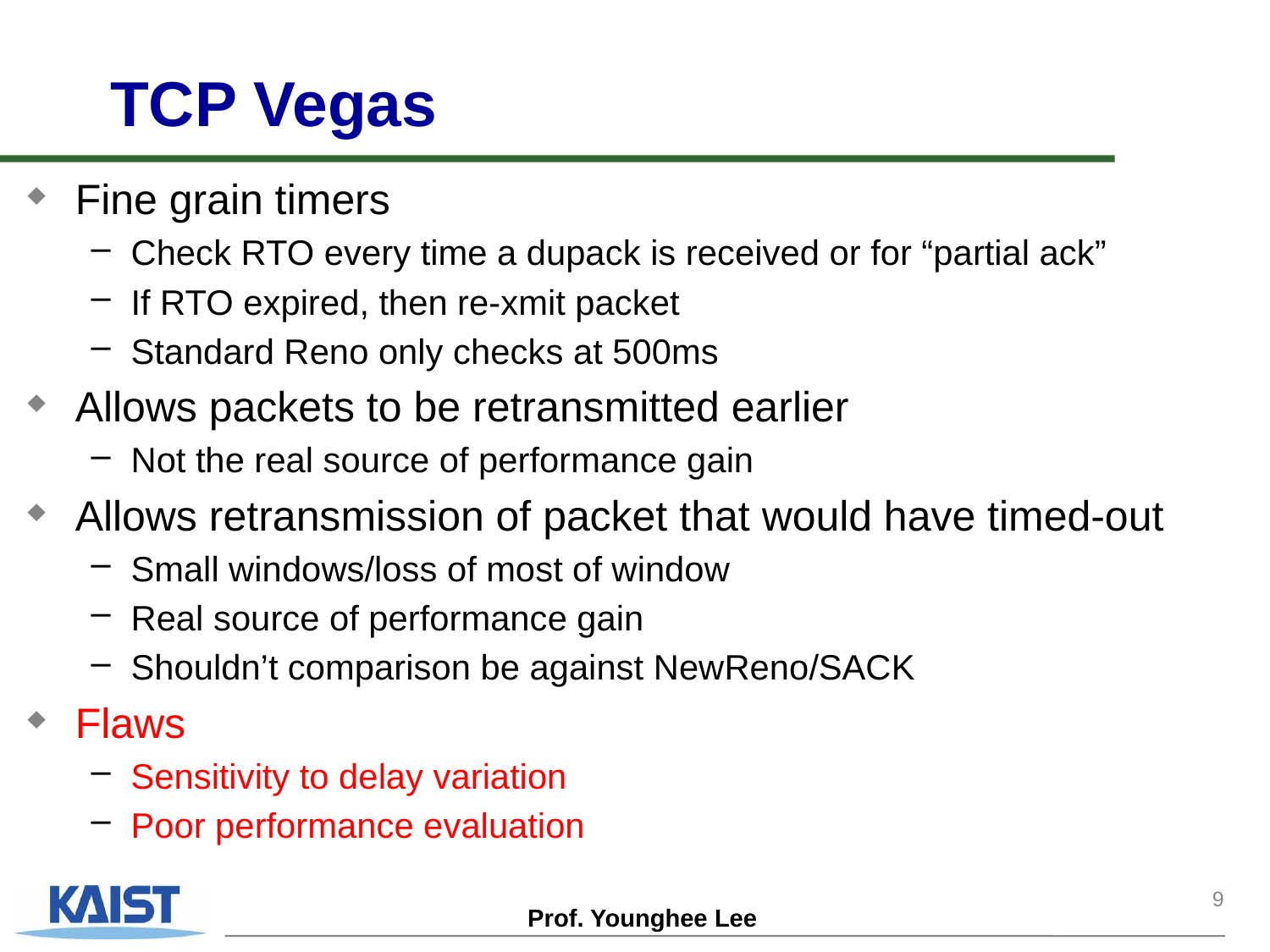

# TCP Vegas
Fine grain timers
Check RTO every time a dupack is received or for “partial ack”
If RTO expired, then re-xmit packet
Standard Reno only checks at 500ms
Allows packets to be retransmitted earlier
Not the real source of performance gain
Allows retransmission of packet that would have timed-out
Small windows/loss of most of window
Real source of performance gain
Shouldn’t comparison be against NewReno/SACK
Flaws
Sensitivity to delay variation
Poor performance evaluation

9